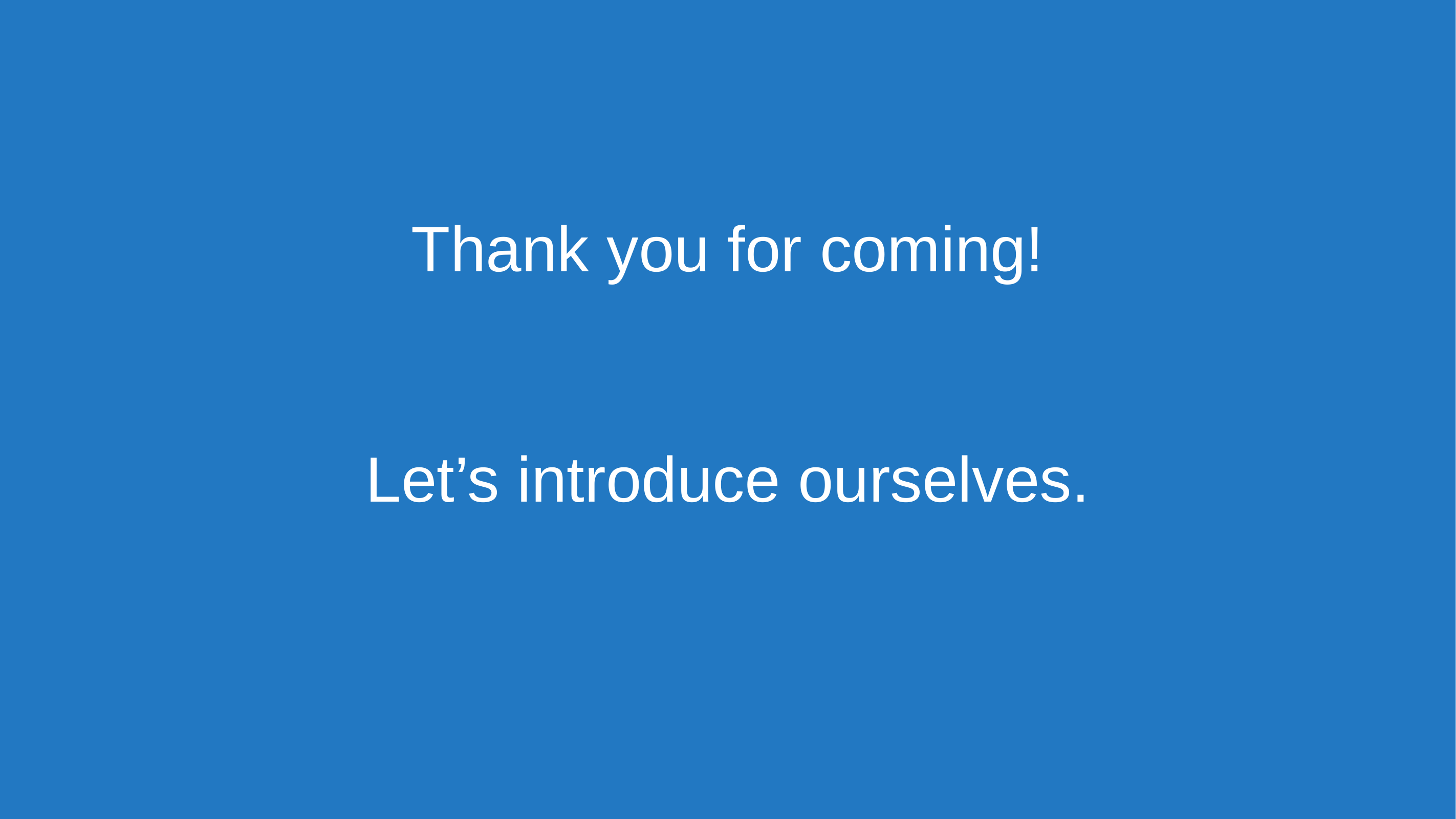

# Thank you for coming! Let’s introduce ourselves.